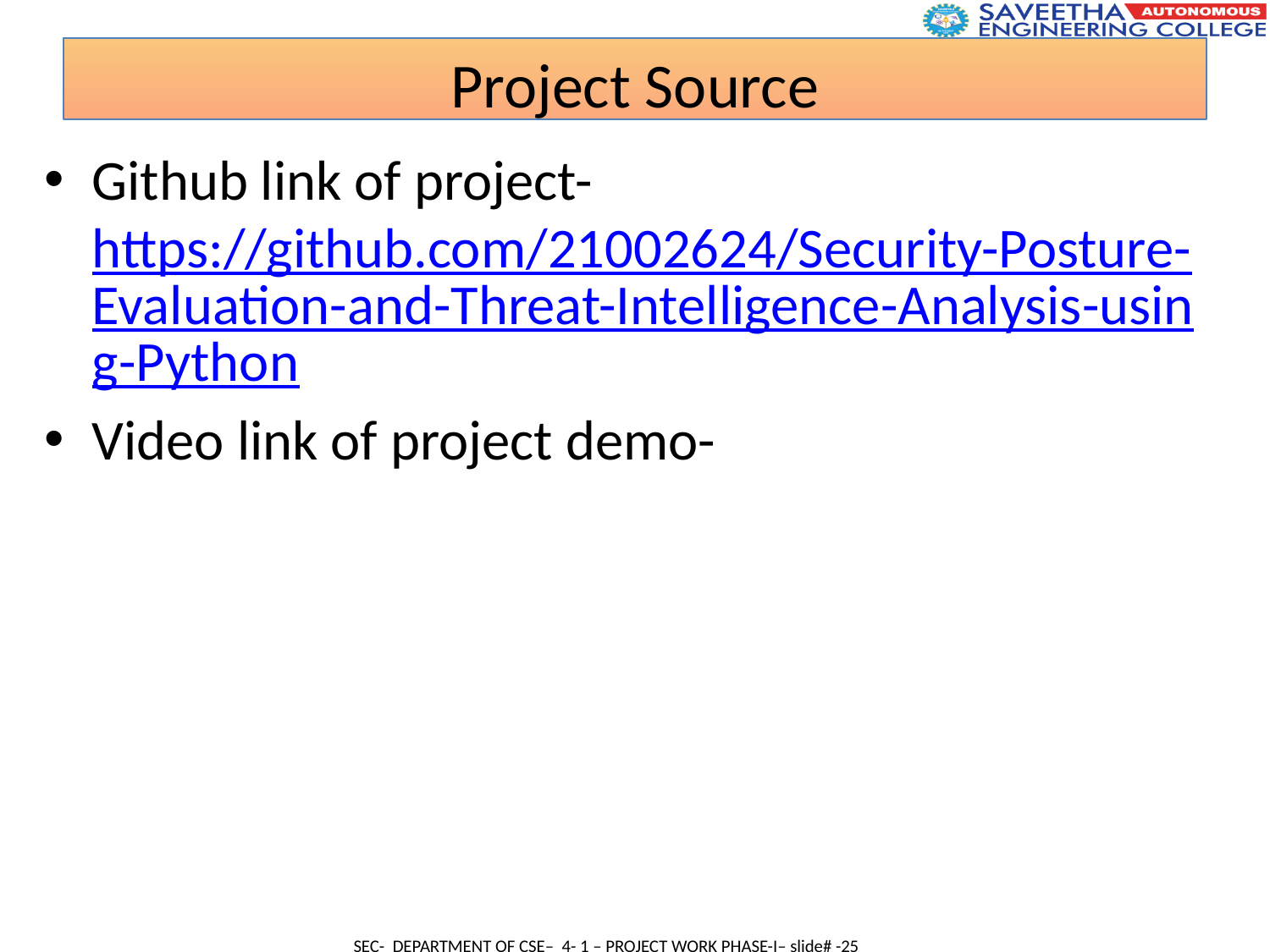

Project Source
Github link of project- https://github.com/21002624/Security-Posture-Evaluation-and-Threat-Intelligence-Analysis-using-Python
Video link of project demo-